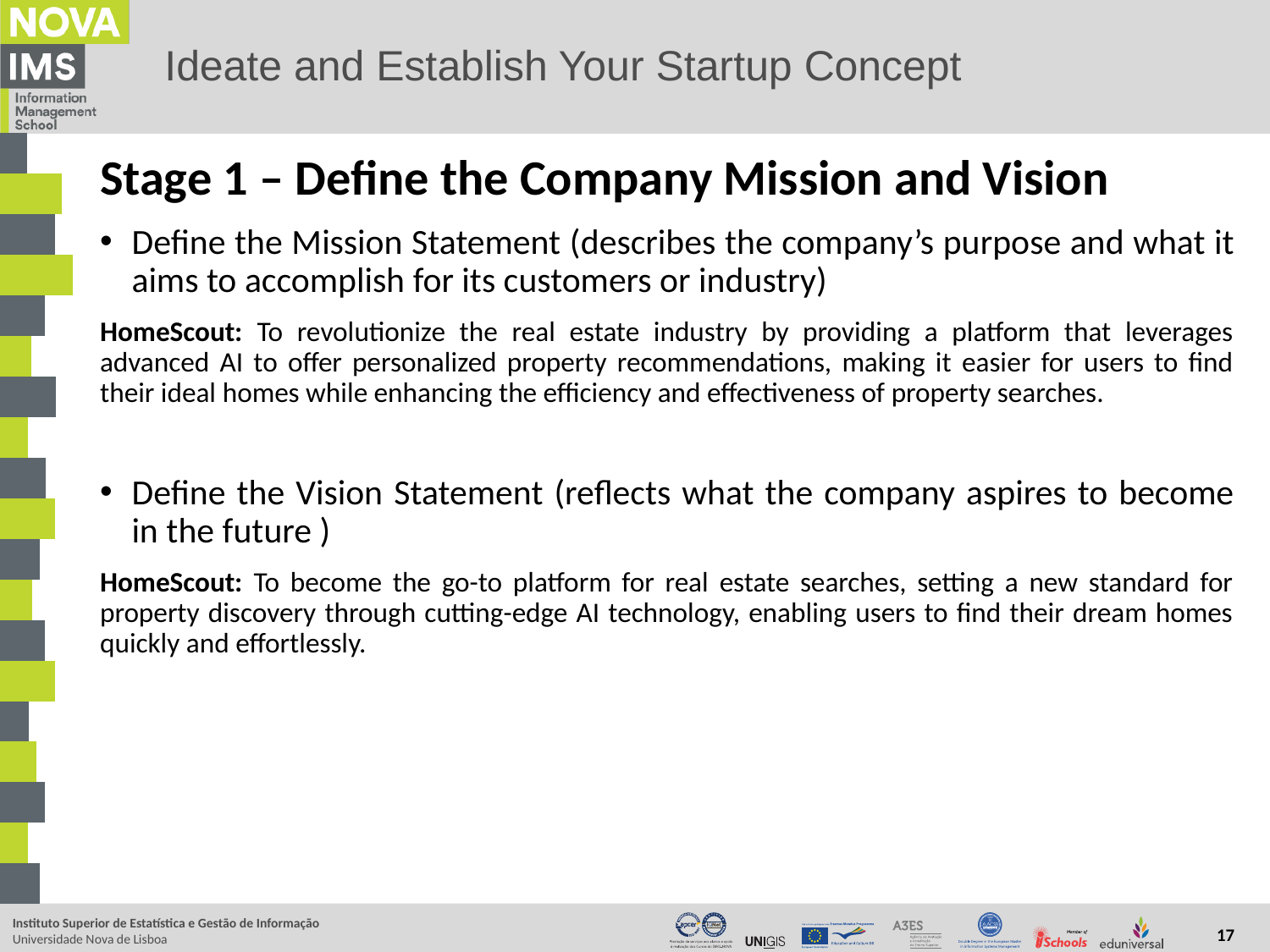

# Ideate and Establish Your Startup Concept
Stage 1 – Define the Company Mission and Vision
Define the Mission Statement (describes the company’s purpose and what it aims to accomplish for its customers or industry)
HomeScout: To revolutionize the real estate industry by providing a platform that leverages advanced AI to offer personalized property recommendations, making it easier for users to find their ideal homes while enhancing the efficiency and effectiveness of property searches.

Define the Vision Statement (reflects what the company aspires to become in the future )
HomeScout: To become the go-to platform for real estate searches, setting a new standard for property discovery through cutting-edge AI technology, enabling users to find their dream homes quickly and effortlessly.
17